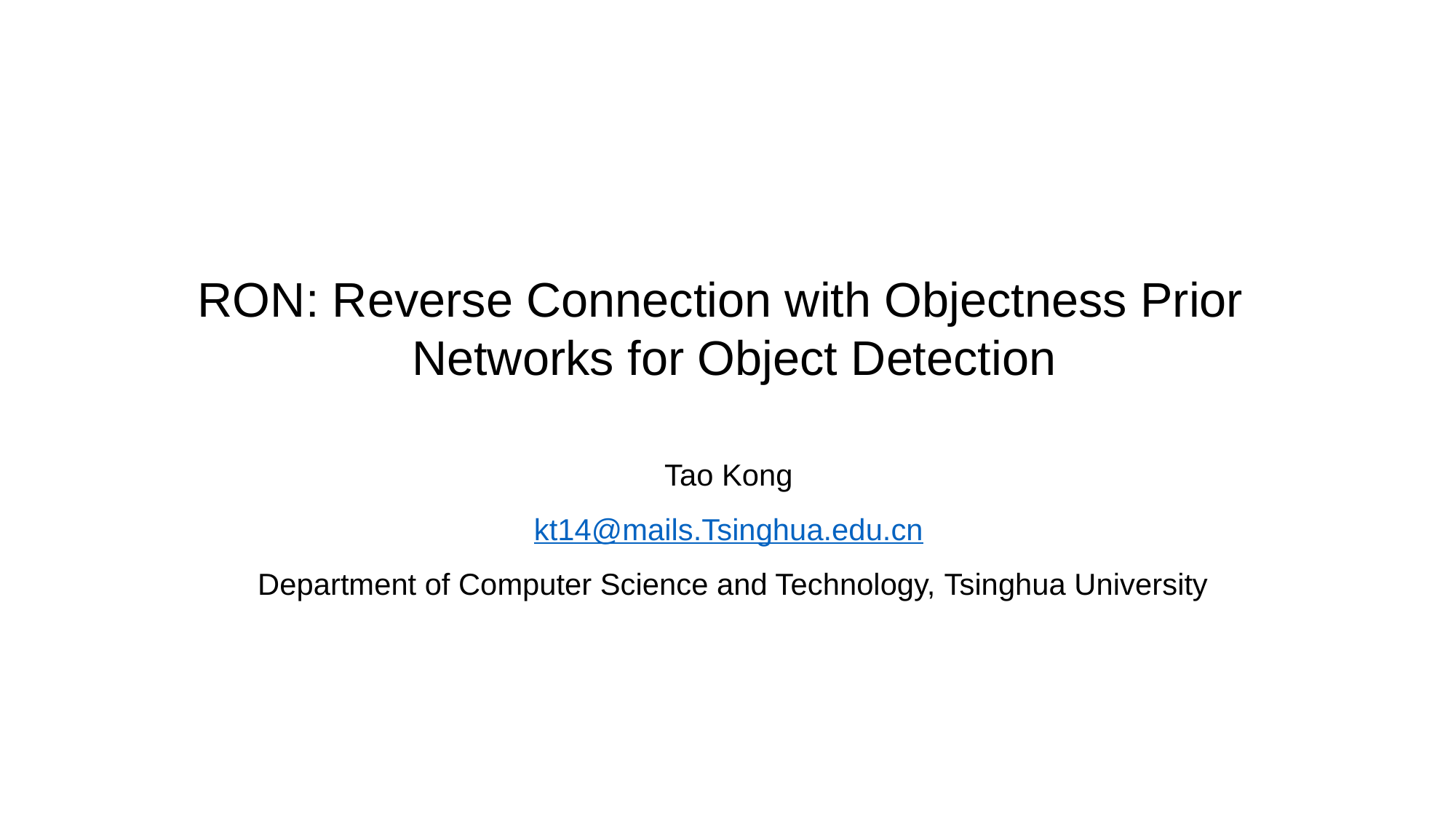

RON: Reverse Connection with Objectness Prior
 Networks for Object Detection
Tao Kong
kt14@mails.Tsinghua.edu.cn
 Department of Computer Science and Technology, Tsinghua University